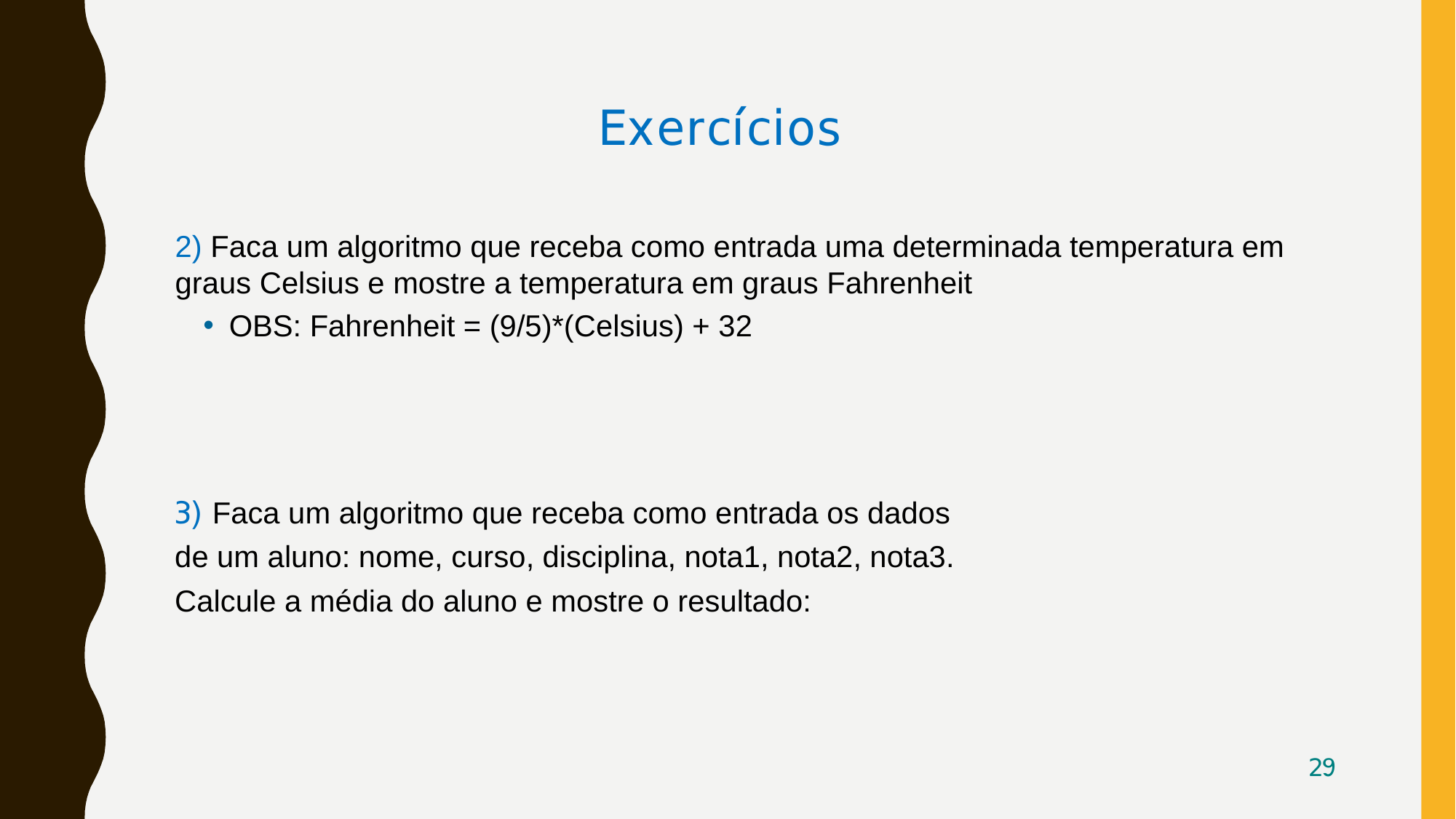

Exercícios

2) Faca um algoritmo que receba como entrada uma determinada temperatura em graus Celsius e mostre a temperatura em graus Fahrenheit
OBS: Fahrenheit = (9/5)*(Celsius) + 32

3) Faca um algoritmo que receba como entrada os dados
de um aluno: nome, curso, disciplina, nota1, nota2, nota3.
Calcule a média do aluno e mostre o resultado:

29